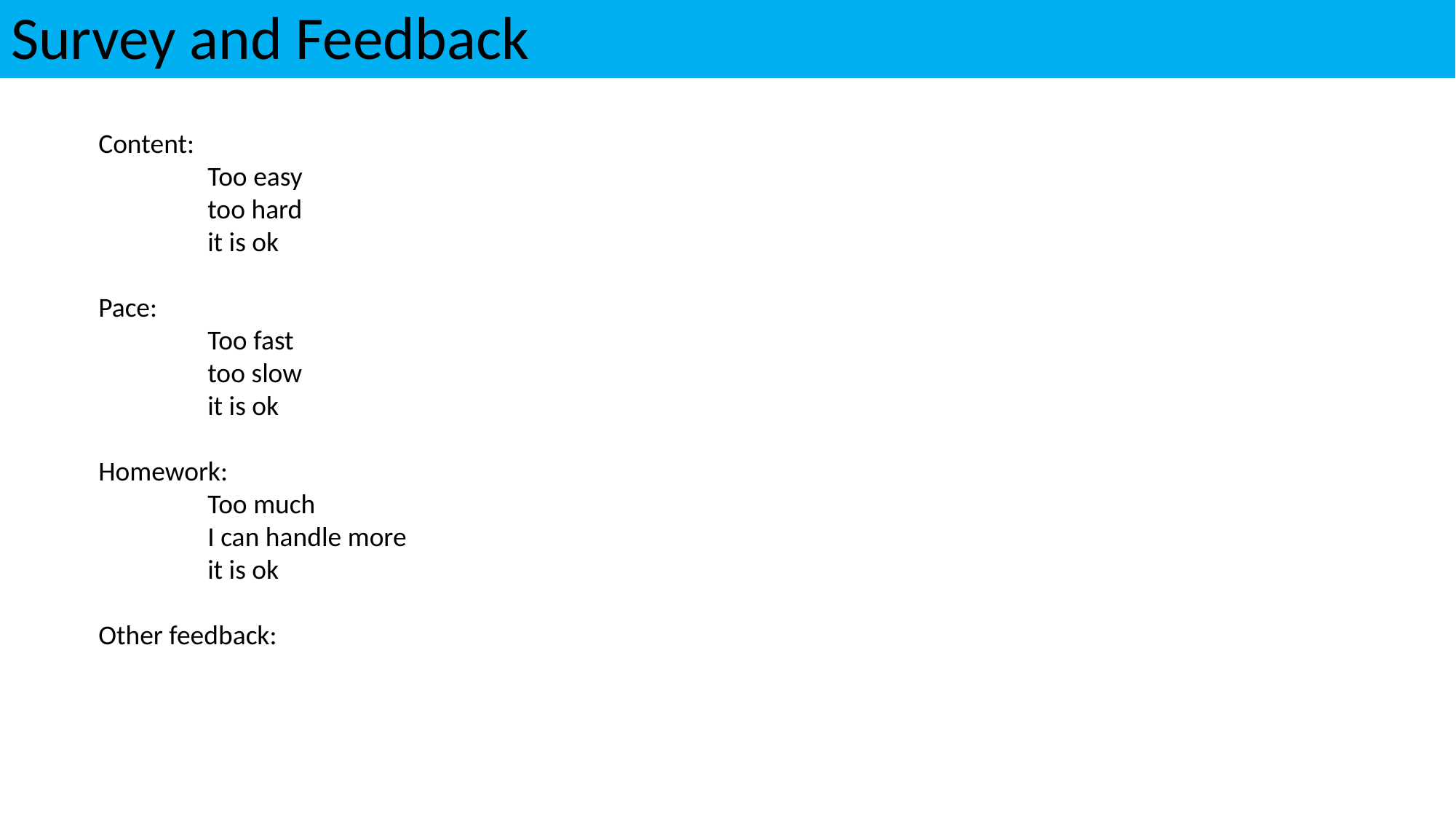

Survey and Feedback
Content:
	Too easy
	too hard
	it is ok

Pace:
	Too fast
	too slow
	it is ok

Homework:
	Too much
	I can handle more
	it is ok

Other feedback: